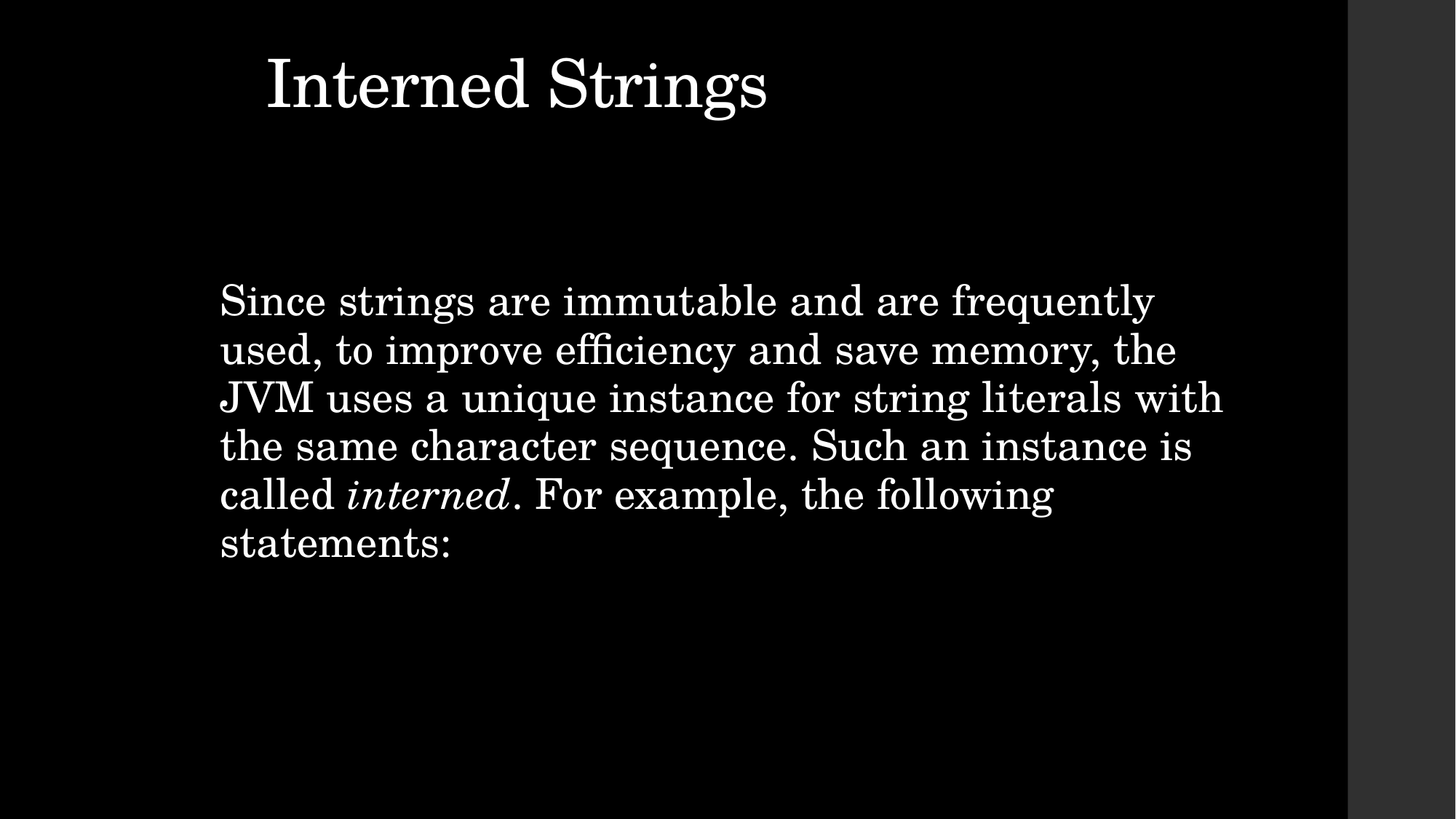

# Interned Strings
Since strings are immutable and are frequently used, to improve efficiency and save memory, the JVM uses a unique instance for string literals with the same character sequence. Such an instance is called interned. For example, the following statements: